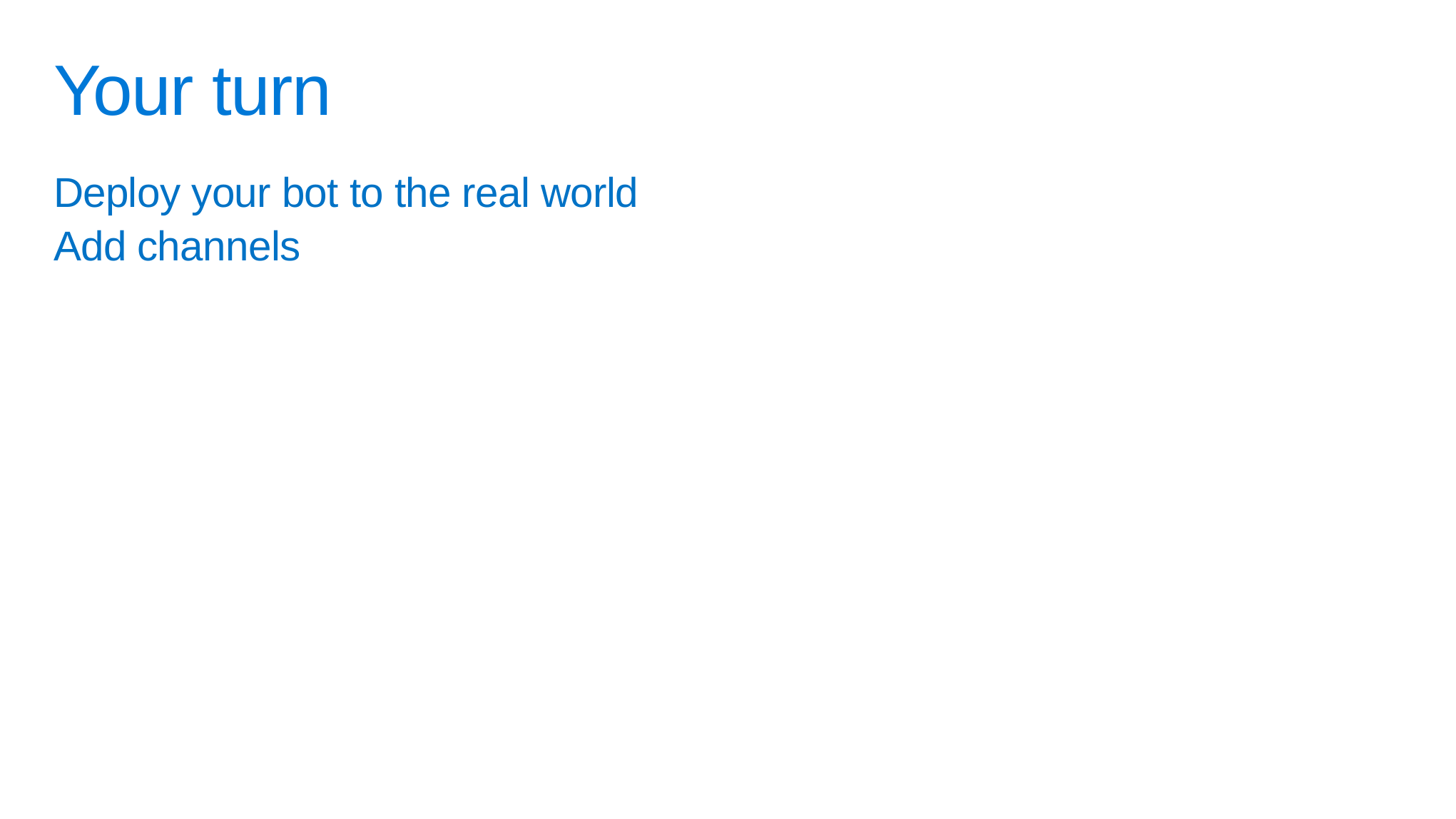

# Your turn
Deploy your bot to the real world
Add channels